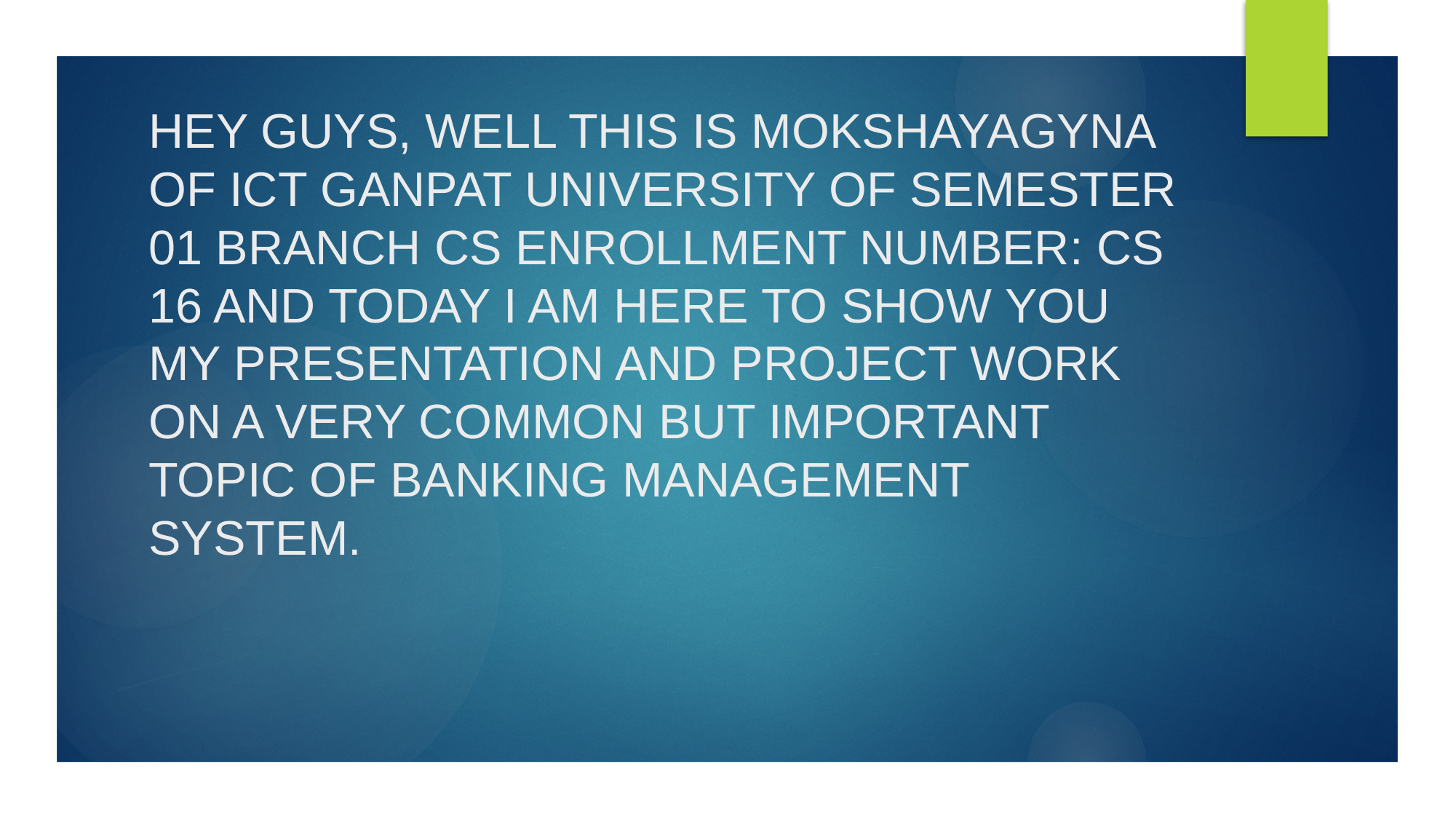

# HEY GUYS, WELL THIS IS MOKSHAYAGYNA OF ICT GANPAT UNIVERSITY OF SEMESTER 01 BRANCH CS ENROLLMENT NUMBER: CS 16 AND TODAY I AM HERE TO SHOW YOU MY PRESENTATION AND PROJECT WORK ON A VERY COMMON BUT IMPORTANT TOPIC OF BANKING MANAGEMENT SYSTEM.